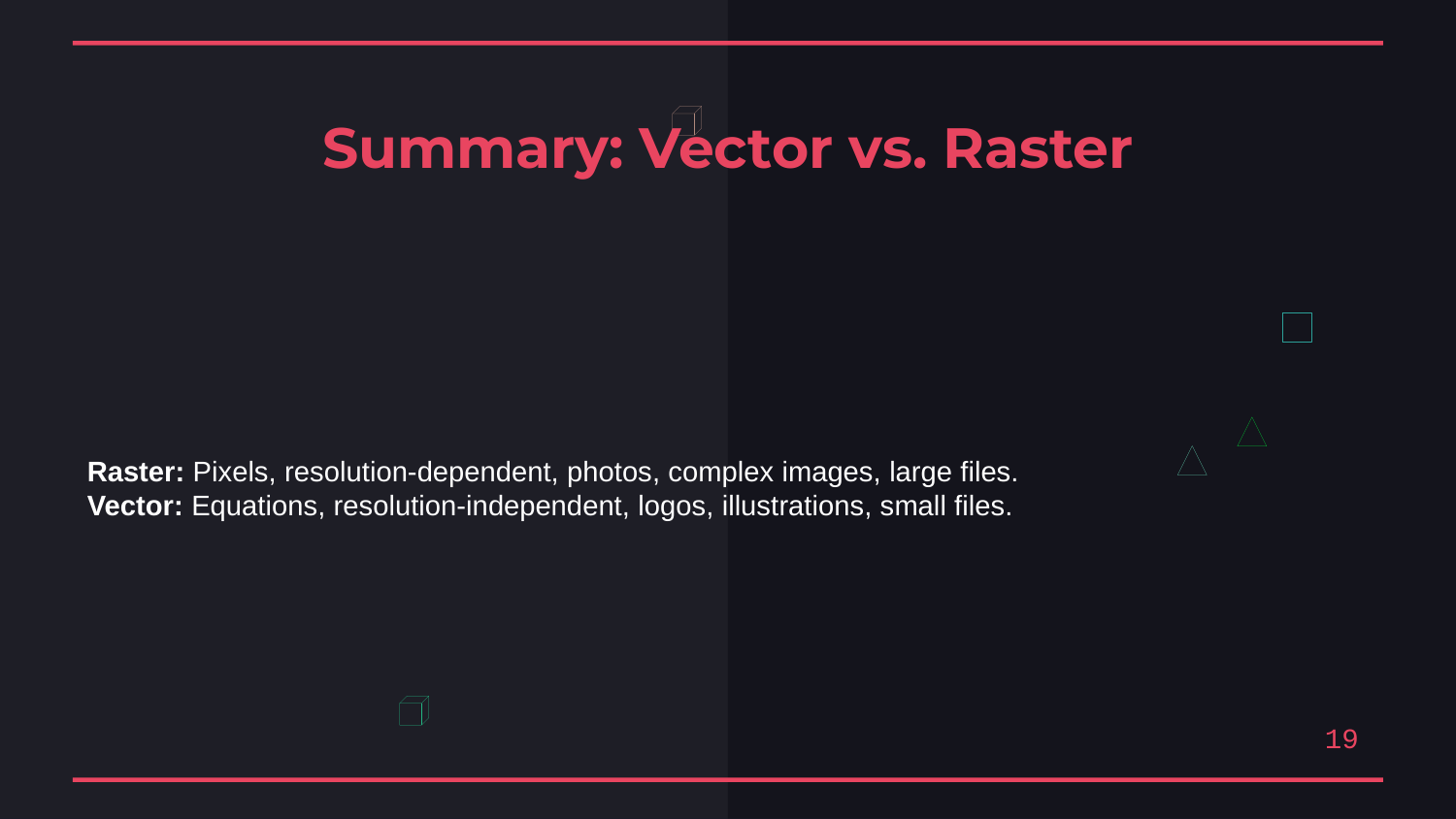

Summary: Vector vs. Raster

Raster: Pixels, resolution-dependent, photos, complex images, large files.
Vector: Equations, resolution-independent, logos, illustrations, small files.

19